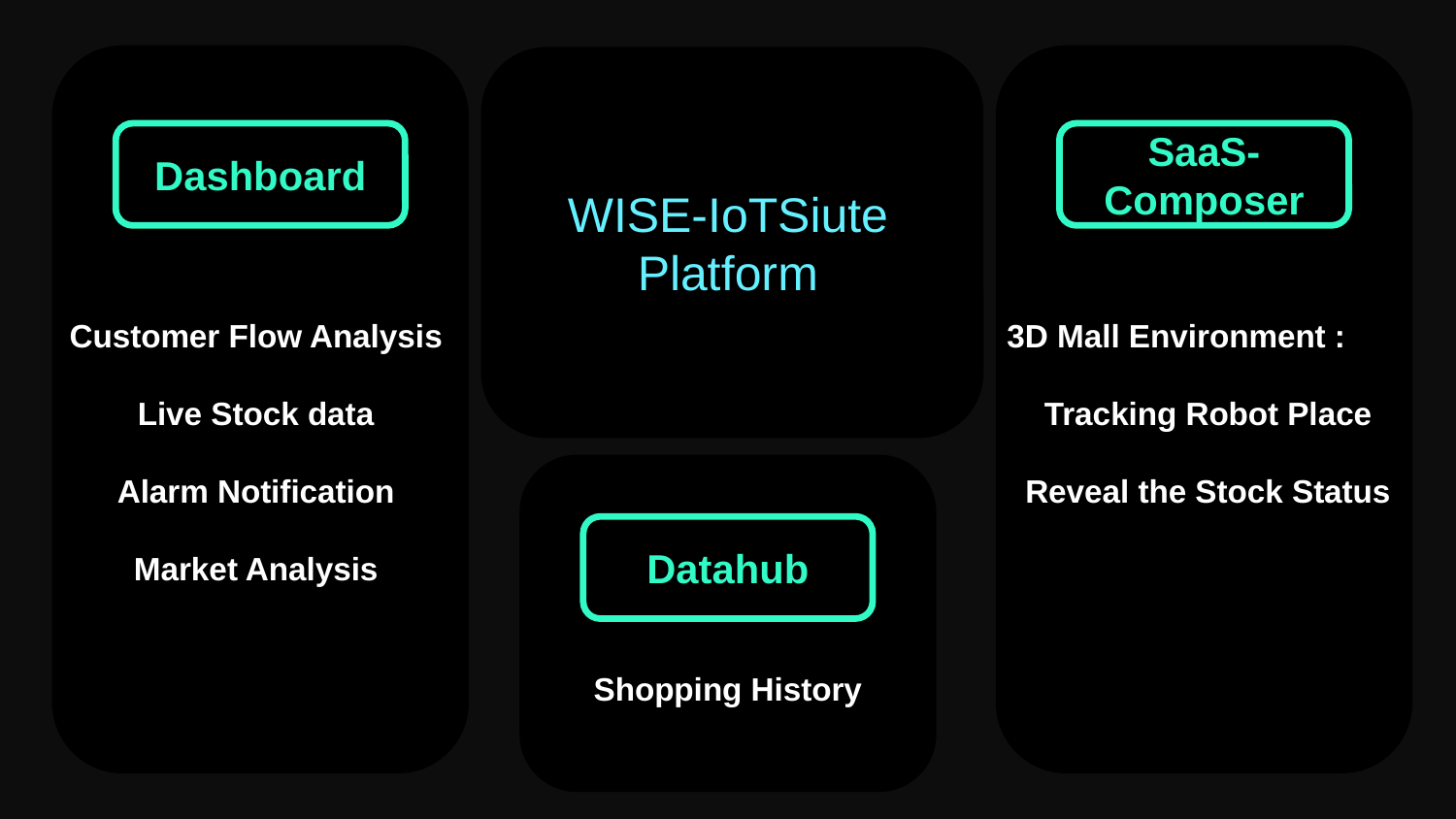

Dashboard
SaaS-Composer
WISE-IoTSiute
Platform
Customer Flow Analysis

Live Stock data

Alarm Notification

Market Analysis

3D Mall Environment :

Tracking Robot Place

Reveal the Stock Status

Datahub
Shopping History